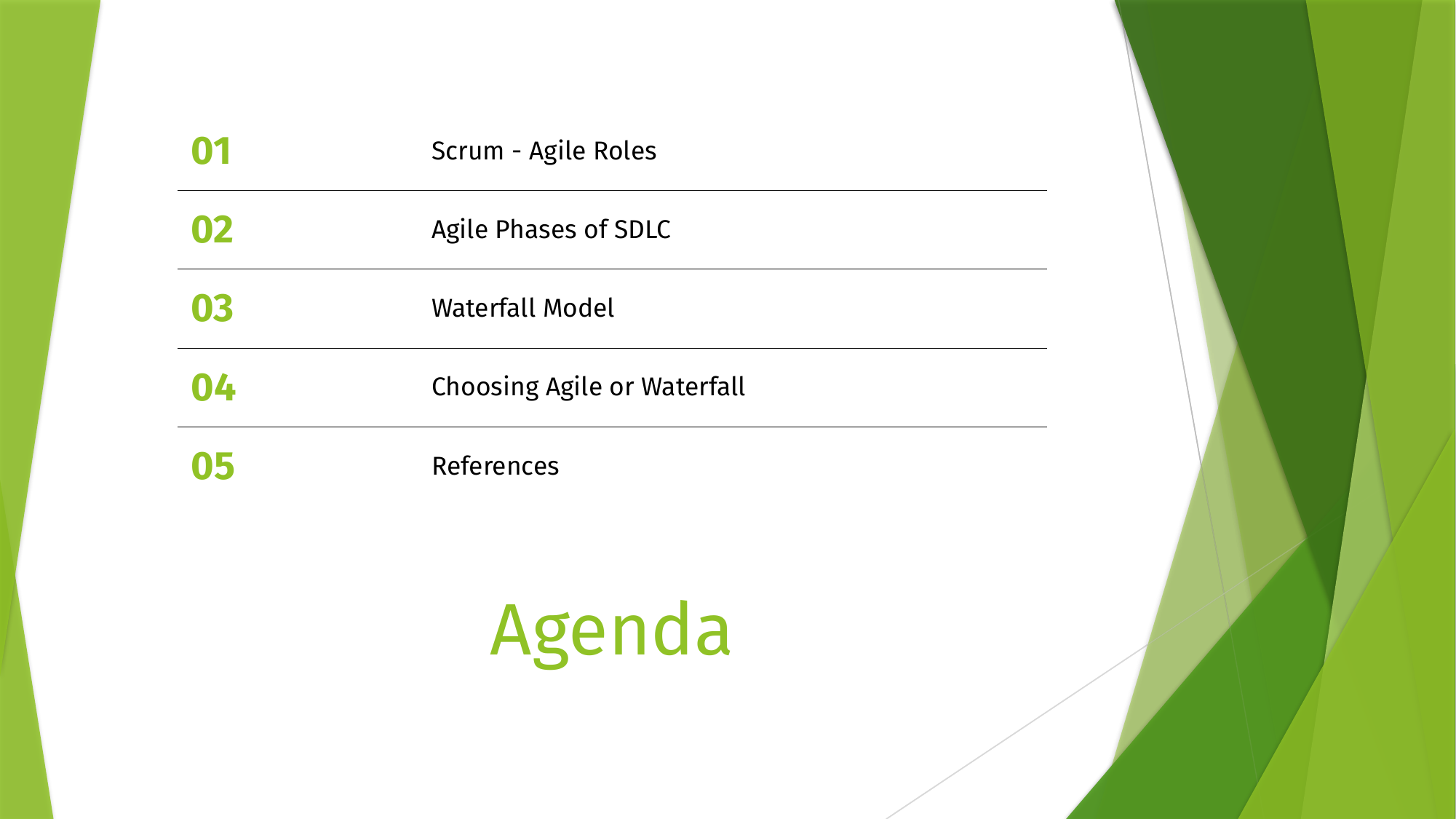

| 01 | Scrum - Agile Roles |
| --- | --- |
| 02 | Agile Phases of SDLC |
| 03 | Waterfall Model |
| 04 | Choosing Agile or Waterfall |
| 05 | References |
# Agenda